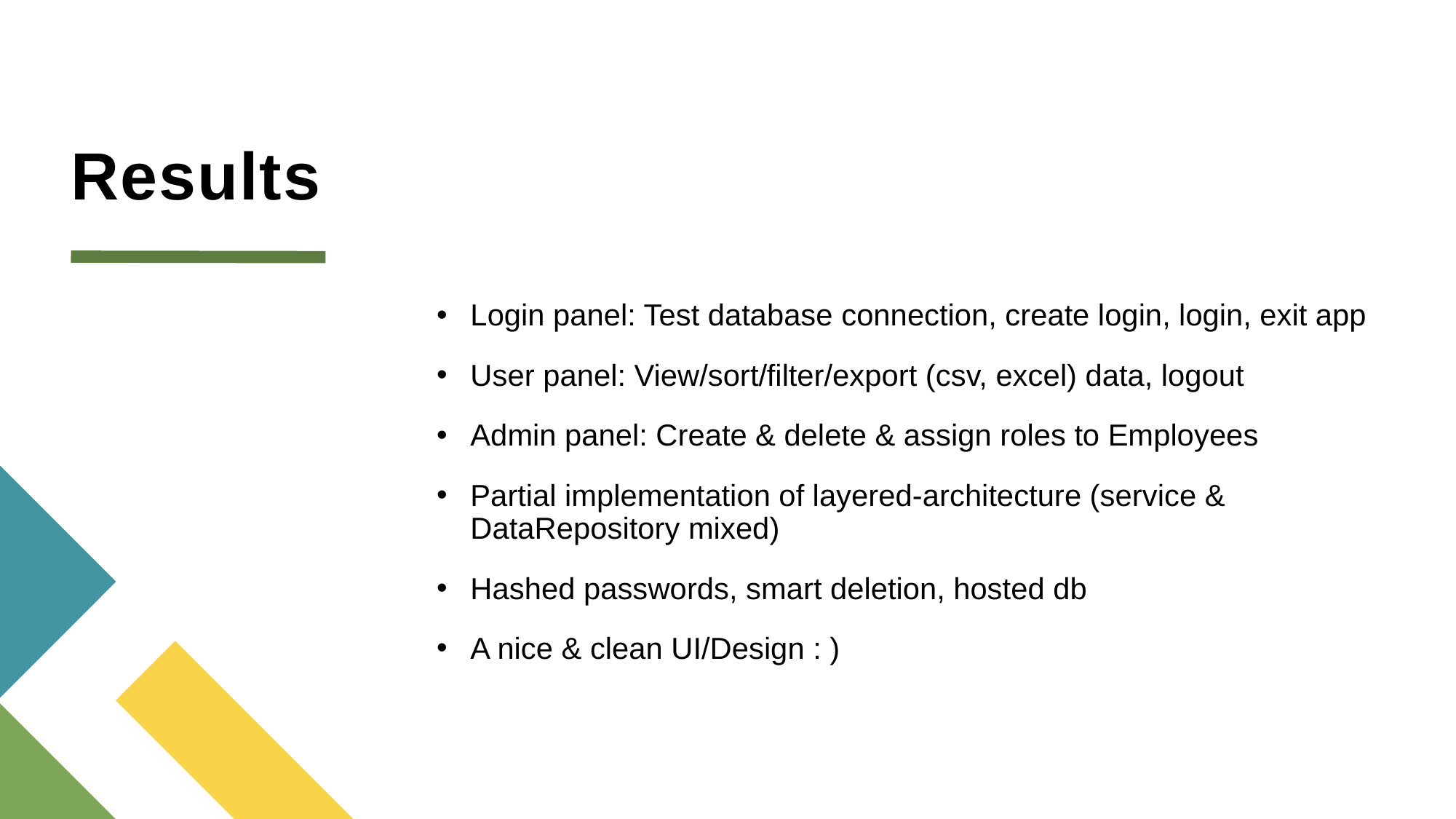

# Results
Login panel: Test database connection, create login, login, exit app
User panel: View/sort/filter/export (csv, excel) data, logout
Admin panel: Create & delete & assign roles to Employees
Partial implementation of layered-architecture (service & DataRepository mixed)
Hashed passwords, smart deletion, hosted db
A nice & clean UI/Design : )